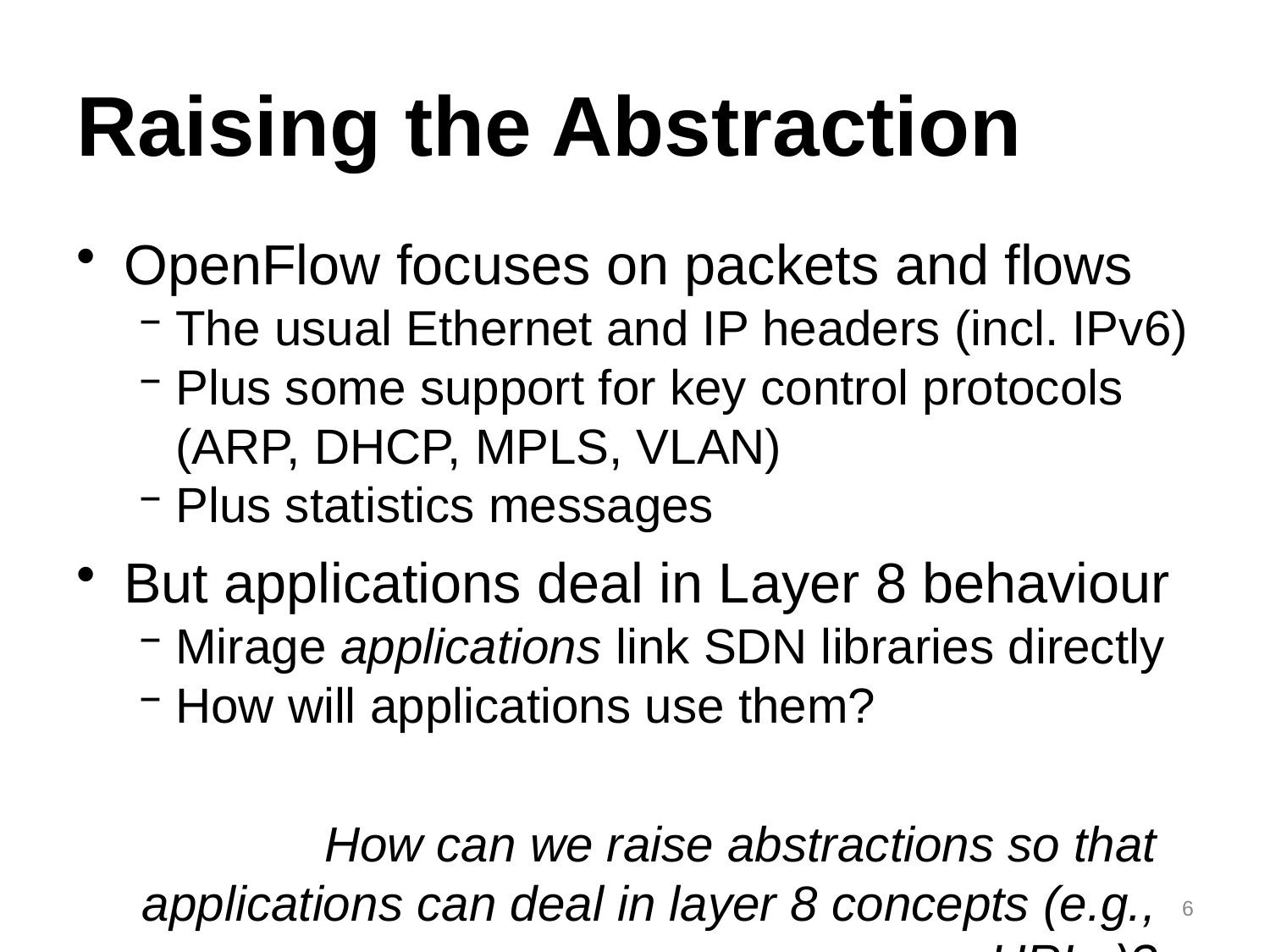

# Raising the Abstraction
OpenFlow focuses on packets and flows
The usual Ethernet and IP headers (incl. IPv6)
Plus some support for key control protocols (ARP, DHCP, MPLS, VLAN)
Plus statistics messages
But applications deal in Layer 8 behaviour
Mirage applications link SDN libraries directly
How will applications use them?

How can we raise abstractions so that applications can deal in layer 8 concepts (e.g., URLs)?
6